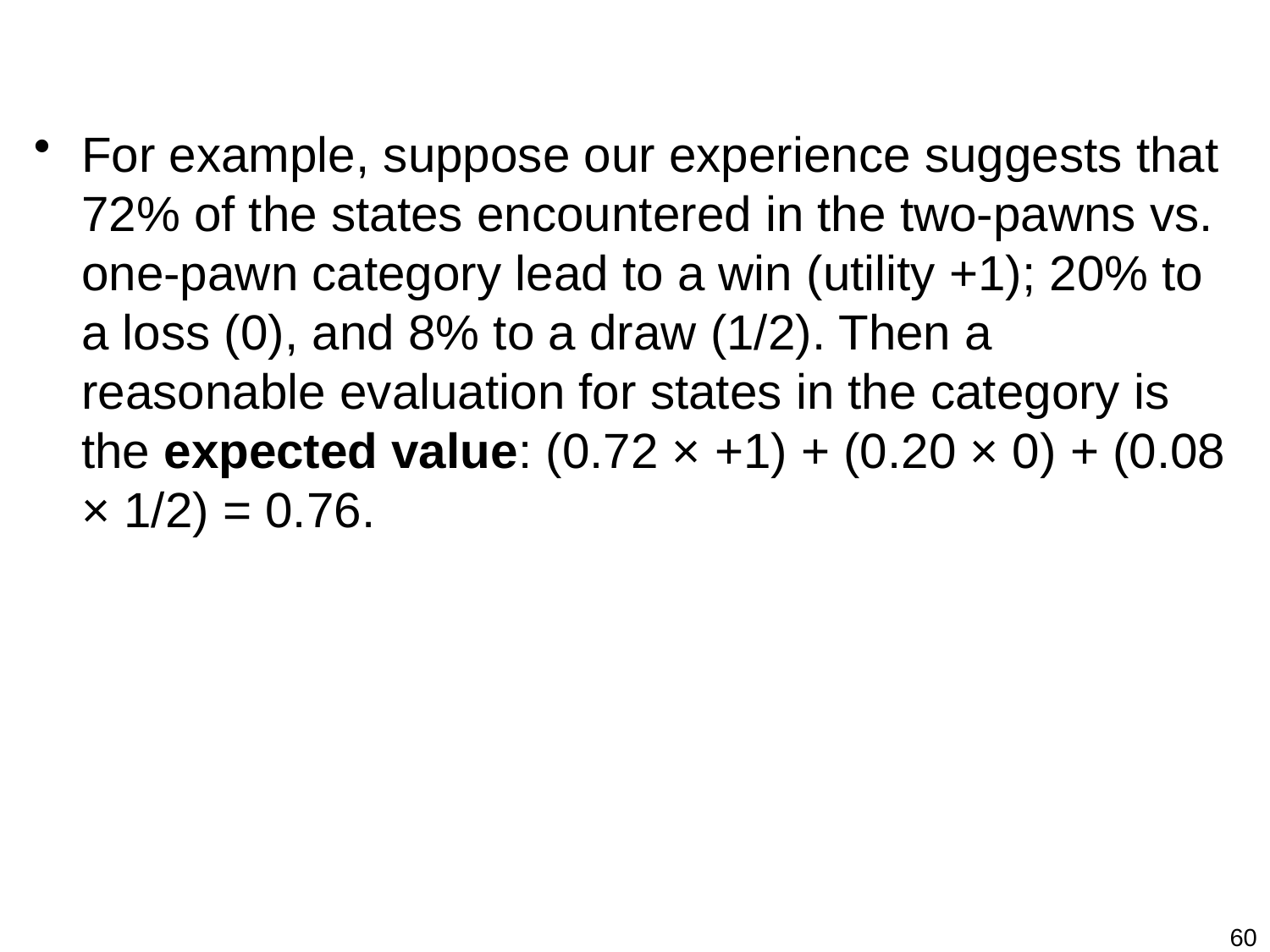

#
For example, suppose our experience suggests that 72% of the states encountered in the two-pawns vs. one-pawn category lead to a win (utility +1); 20% to a loss (0), and 8% to a draw (1/2). Then a reasonable evaluation for states in the category is the expected value: (0.72 × +1) + (0.20 × 0) + (0.08 × 1/2) = 0.76.

60